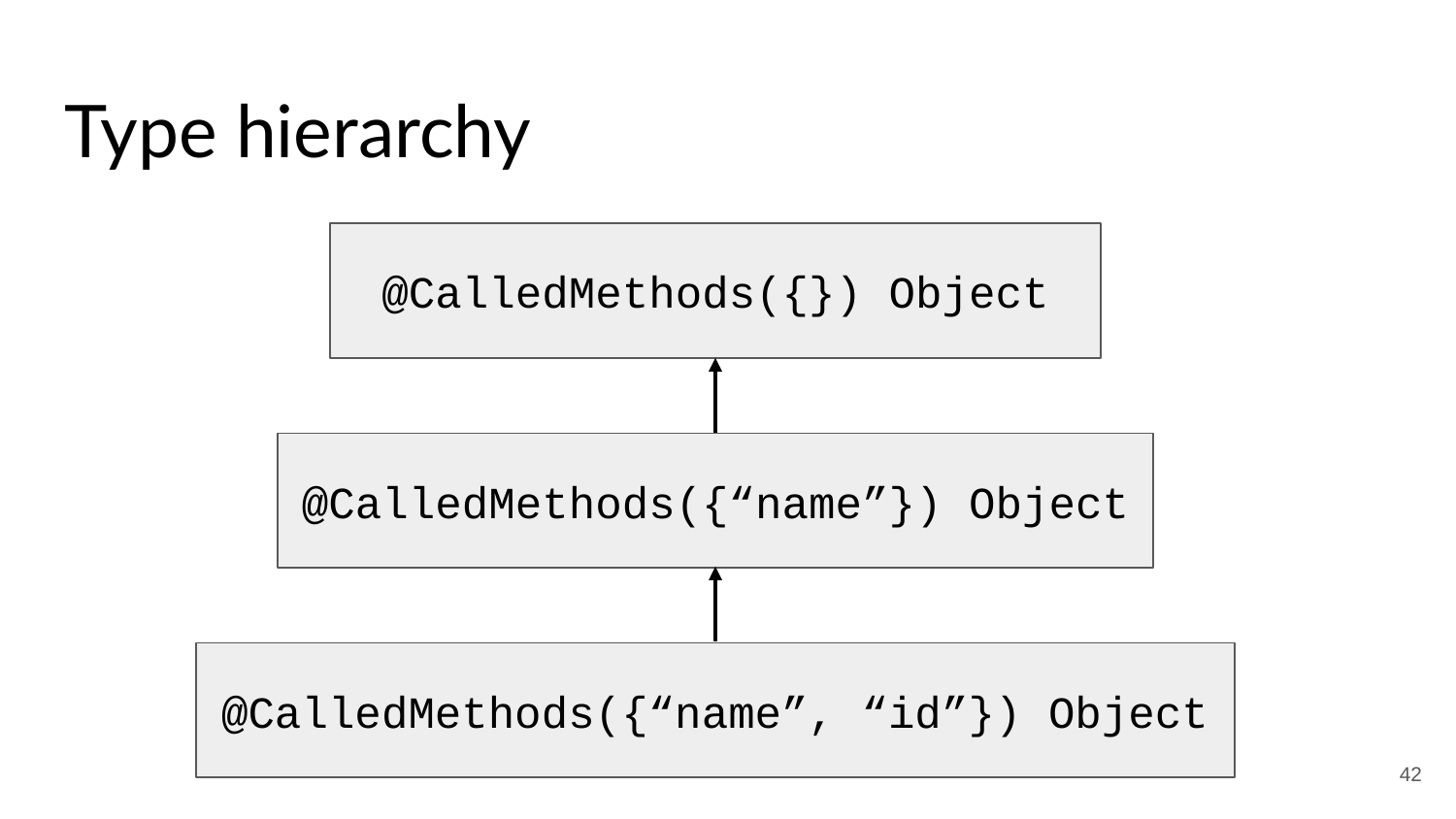

# Type hierarchy
@CalledMethods({}) Object
@CalledMethods({“name”}) Object
@CalledMethods({“name”, “id”}) Object
42